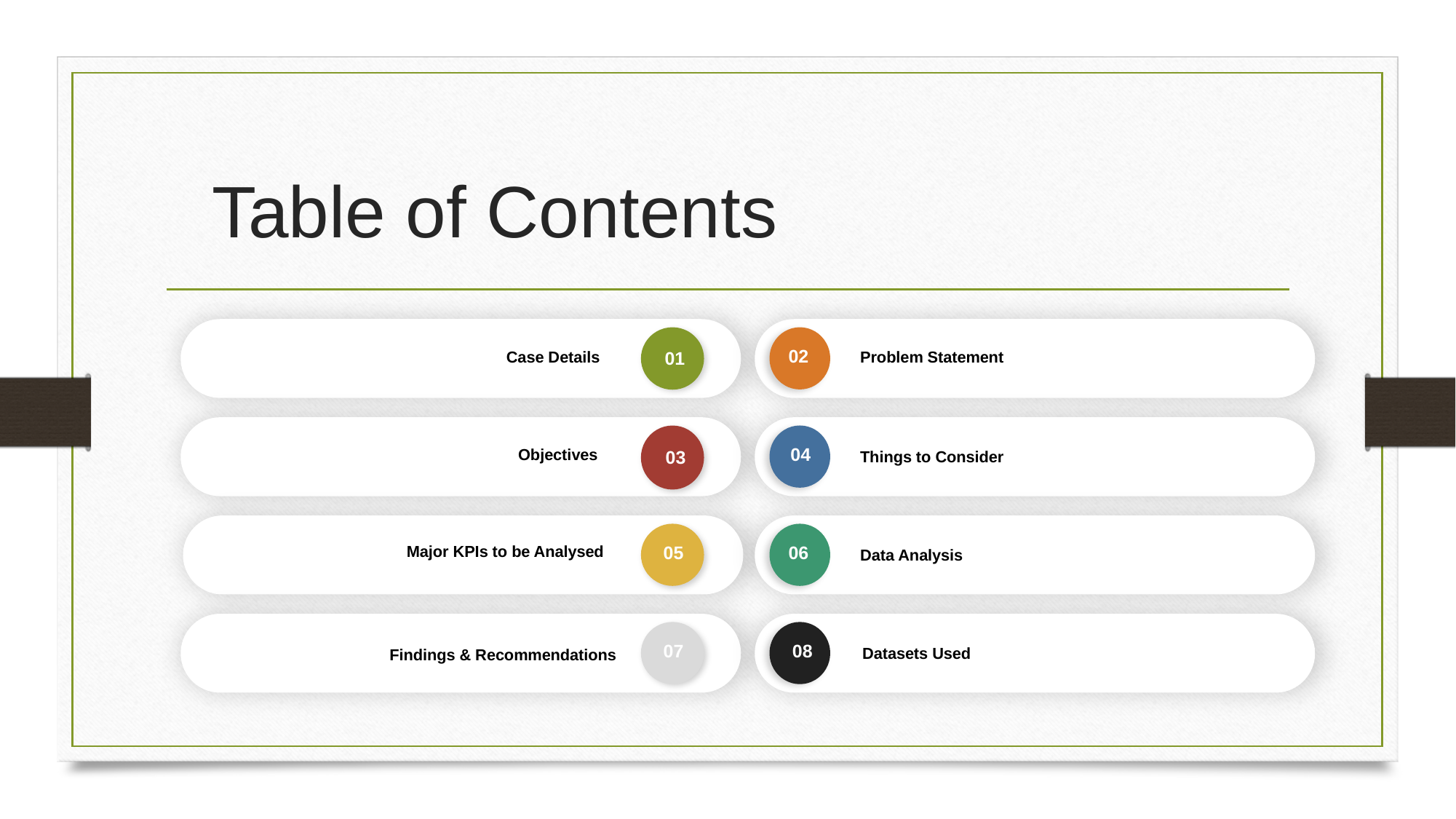

# Table of Contents

Case Details

01

Problem Statement

02

Objectives

03

Things to Consider

04

Major KPIs to be Analysed

05

Data Analysis

06

Findings & Recommendations

07

Datasets Used

08